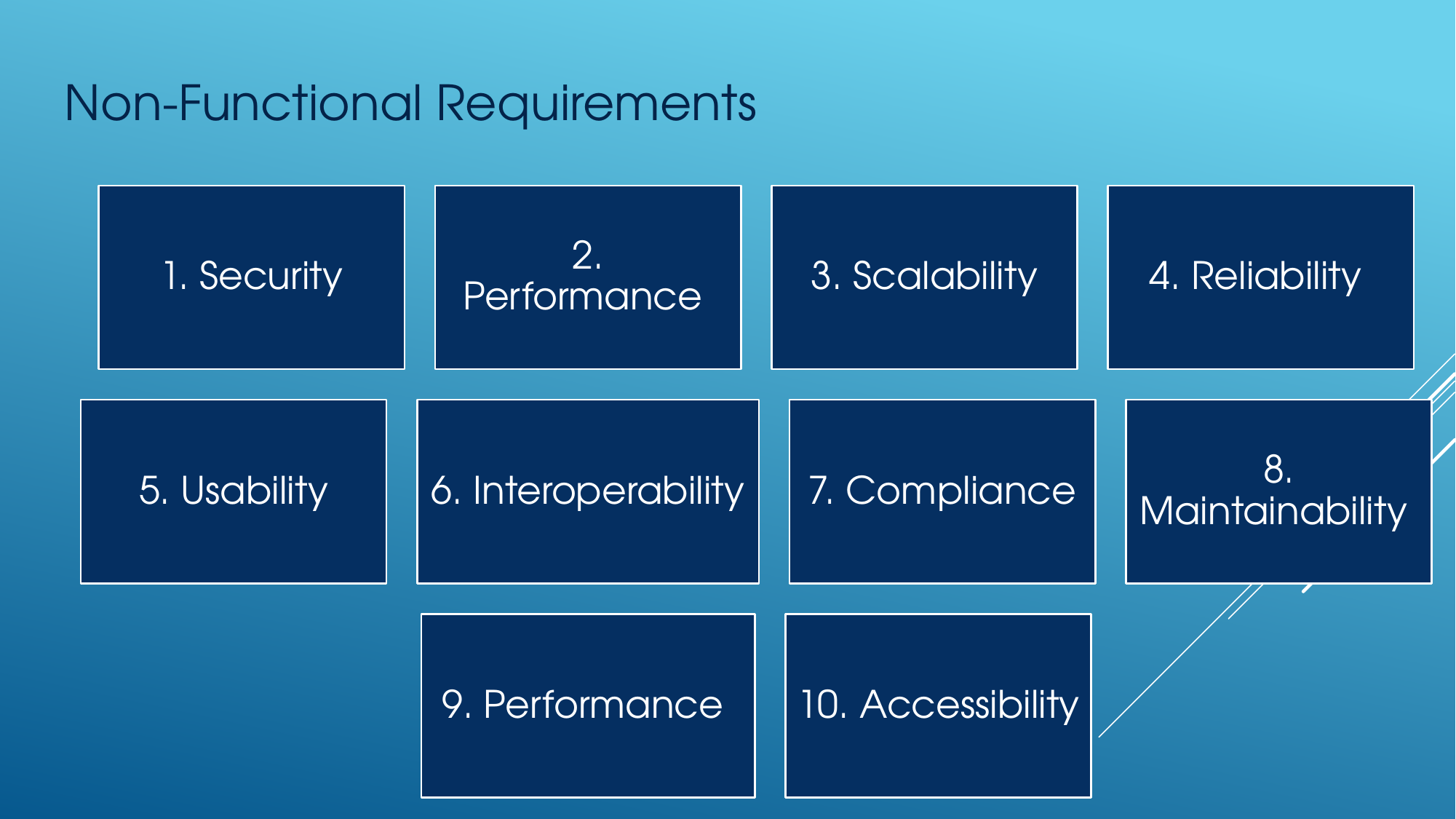

Non-Functional Requirements
1. Security
2. Performance
3. Scalability
4. Reliability
5. Usability
6. Interoperability
7. Compliance
8. Maintainability
9. Performance
10. Accessibility